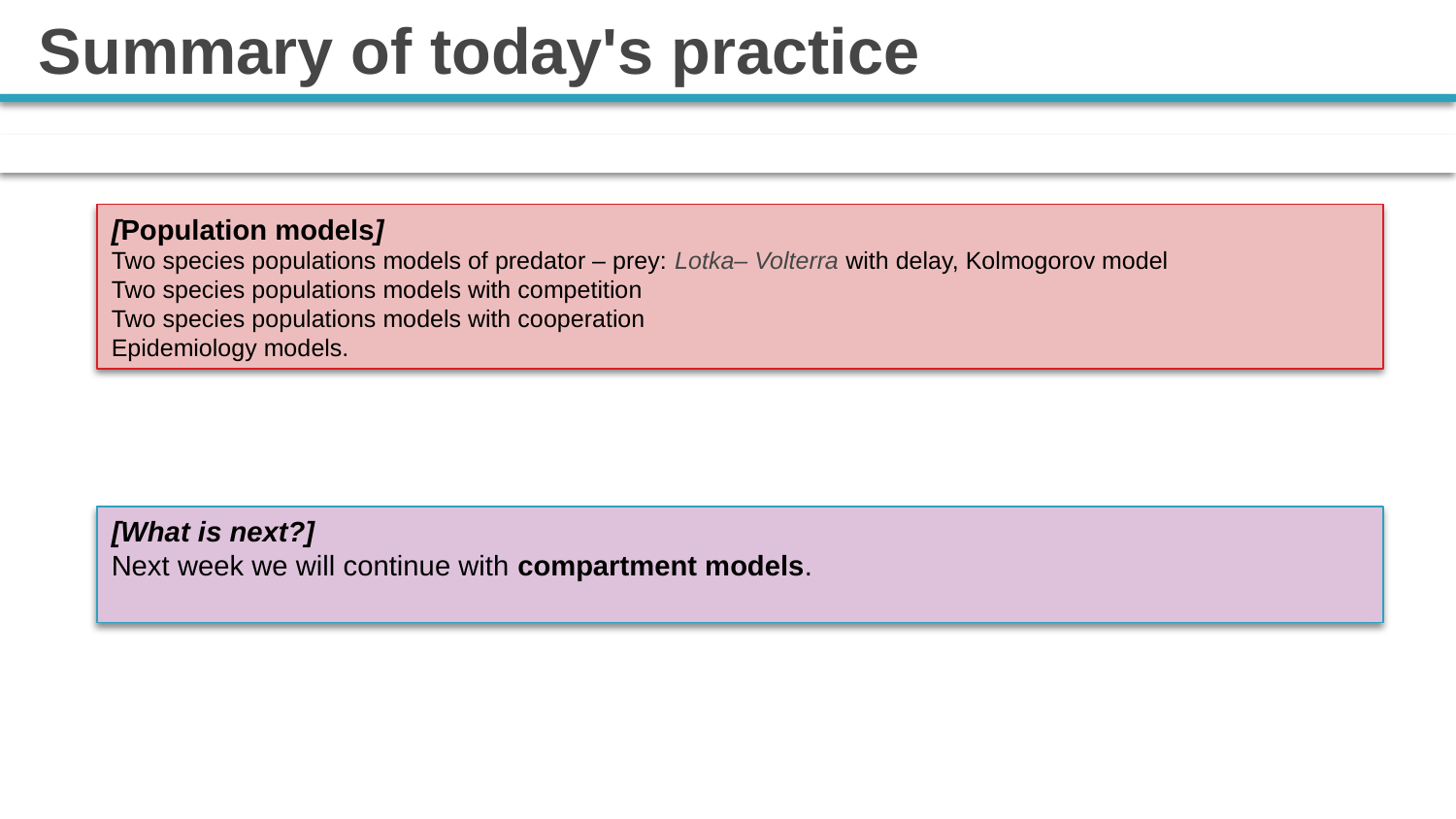

# Summary of today's practice
[Population models]
Two species populations models of predator – prey: Lotka– Volterra with delay, Kolmogorov model
Two species populations models with competition
Two species populations models with cooperation
Epidemiology models.
[What is next?]
Next week we will continue with compartment models.